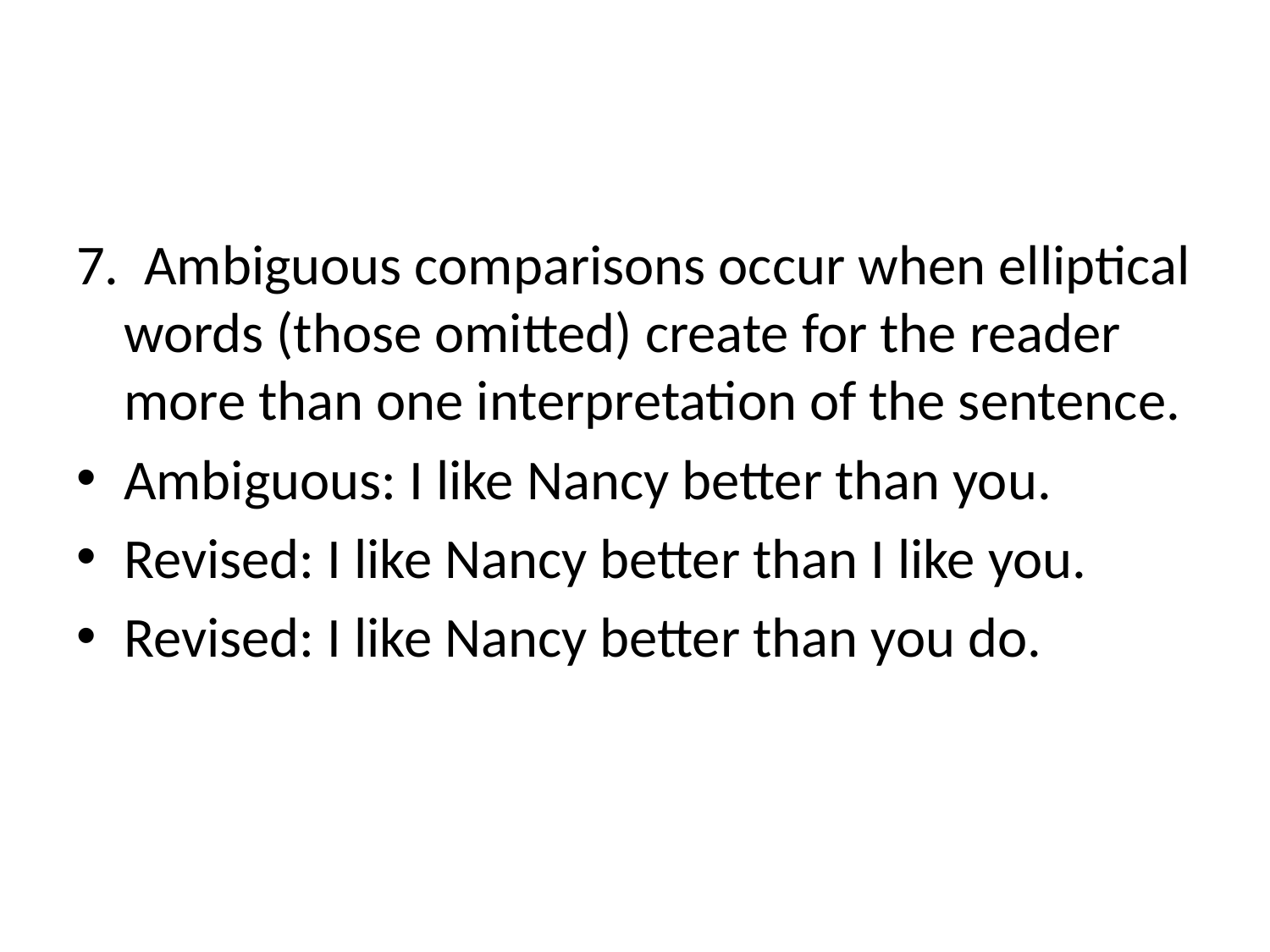

#
7.  Ambiguous comparisons occur when elliptical words (those omitted) create for the reader more than one interpretation of the sentence.
Ambiguous: I like Nancy better than you.
Revised: I like Nancy better than I like you.
Revised: I like Nancy better than you do.